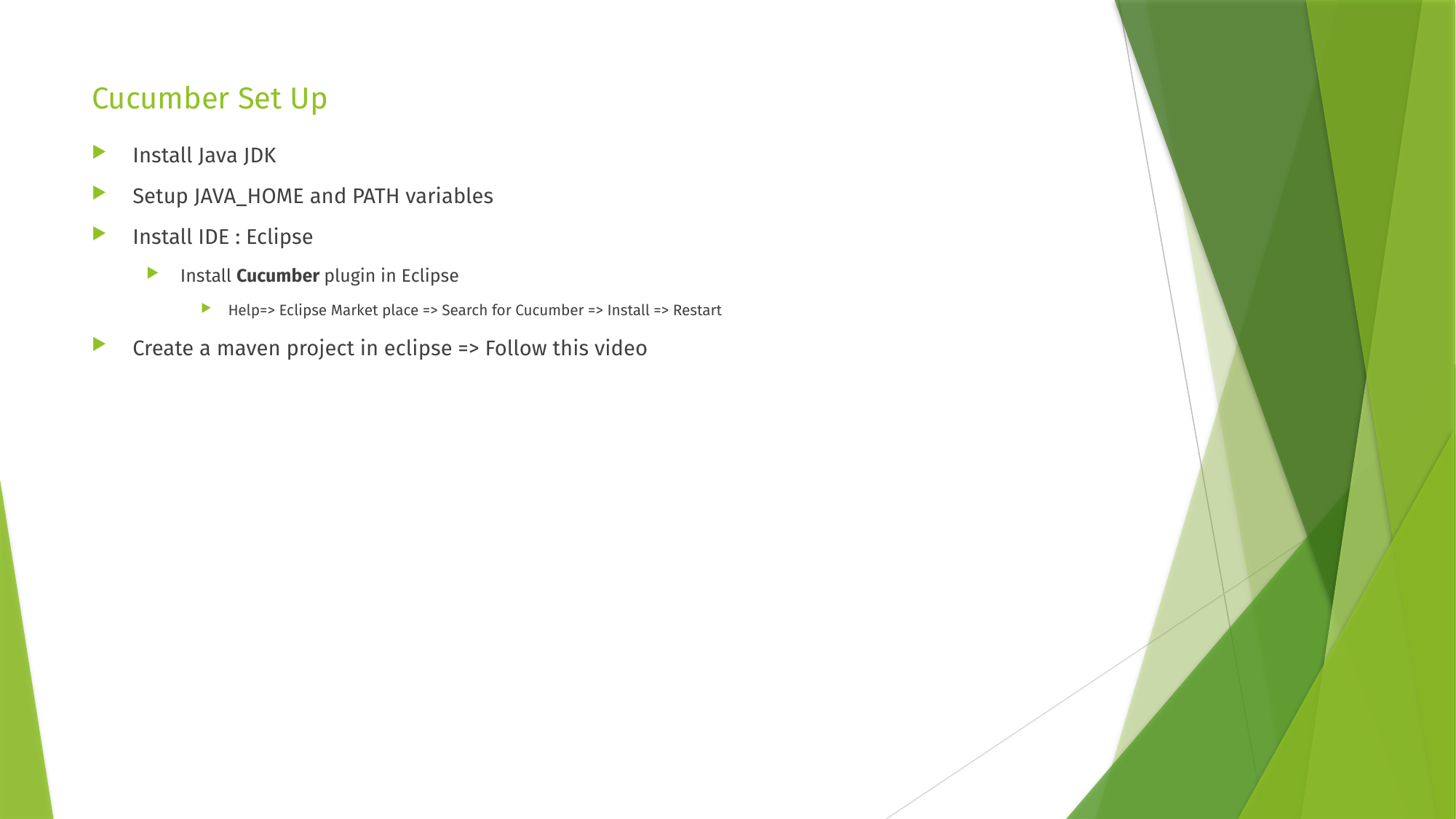

# Cucumber Set Up
Install Java JDK
Setup JAVA_HOME and PATH variables
Install IDE : Eclipse
Install Cucumber plugin in Eclipse
Help=> Eclipse Market place => Search for Cucumber => Install => Restart
Create a maven project in eclipse => Follow this video